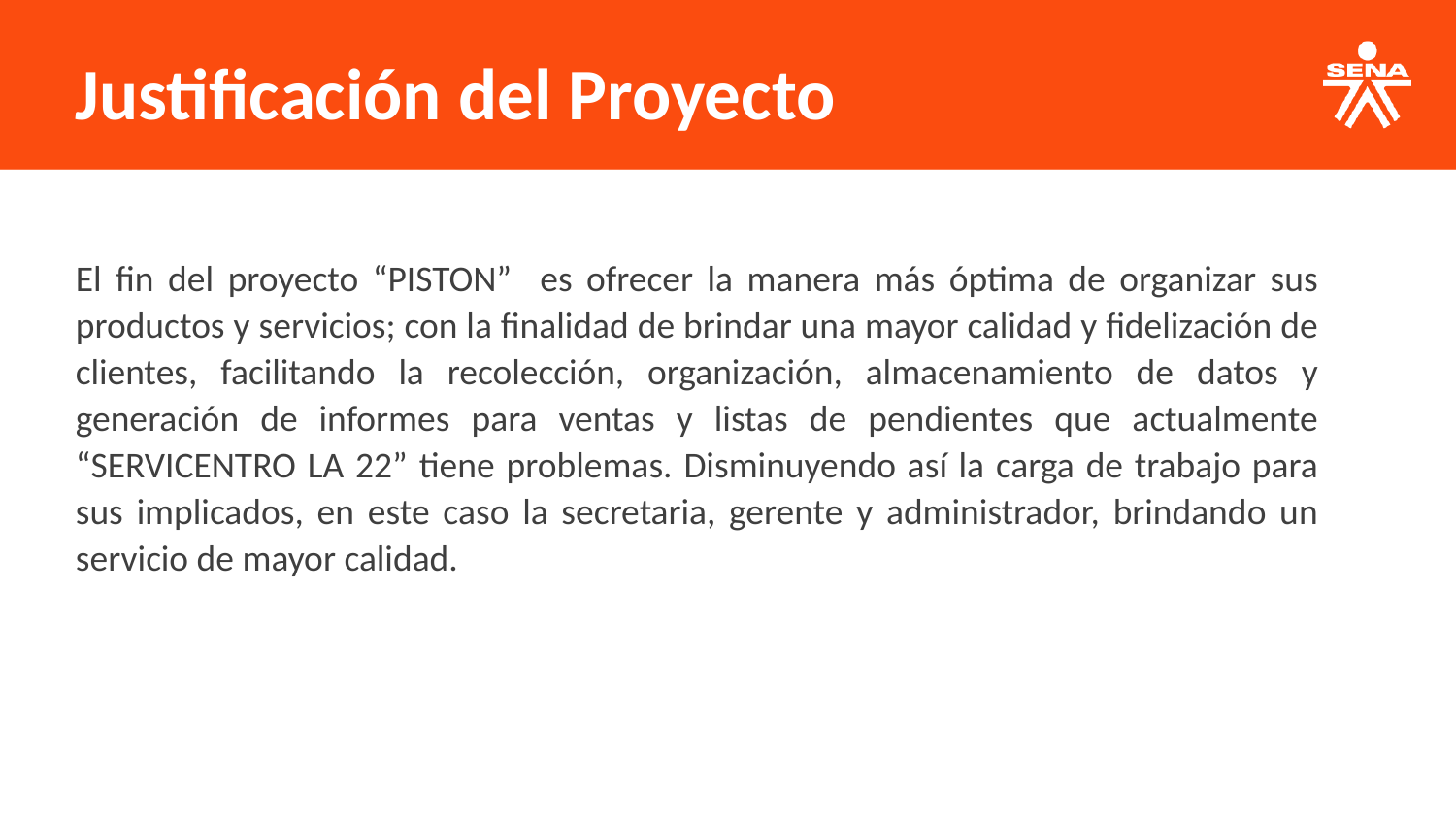

Justificación del Proyecto
El fin del proyecto “PISTON”  es ofrecer la manera más óptima de organizar sus productos y servicios; con la finalidad de brindar una mayor calidad y fidelización de clientes, facilitando la recolección, organización, almacenamiento de datos y generación de informes para ventas y listas de pendientes que actualmente “SERVICENTRO LA 22” tiene problemas. Disminuyendo así la carga de trabajo para sus implicados, en este caso la secretaria, gerente y administrador, brindando un servicio de mayor calidad.